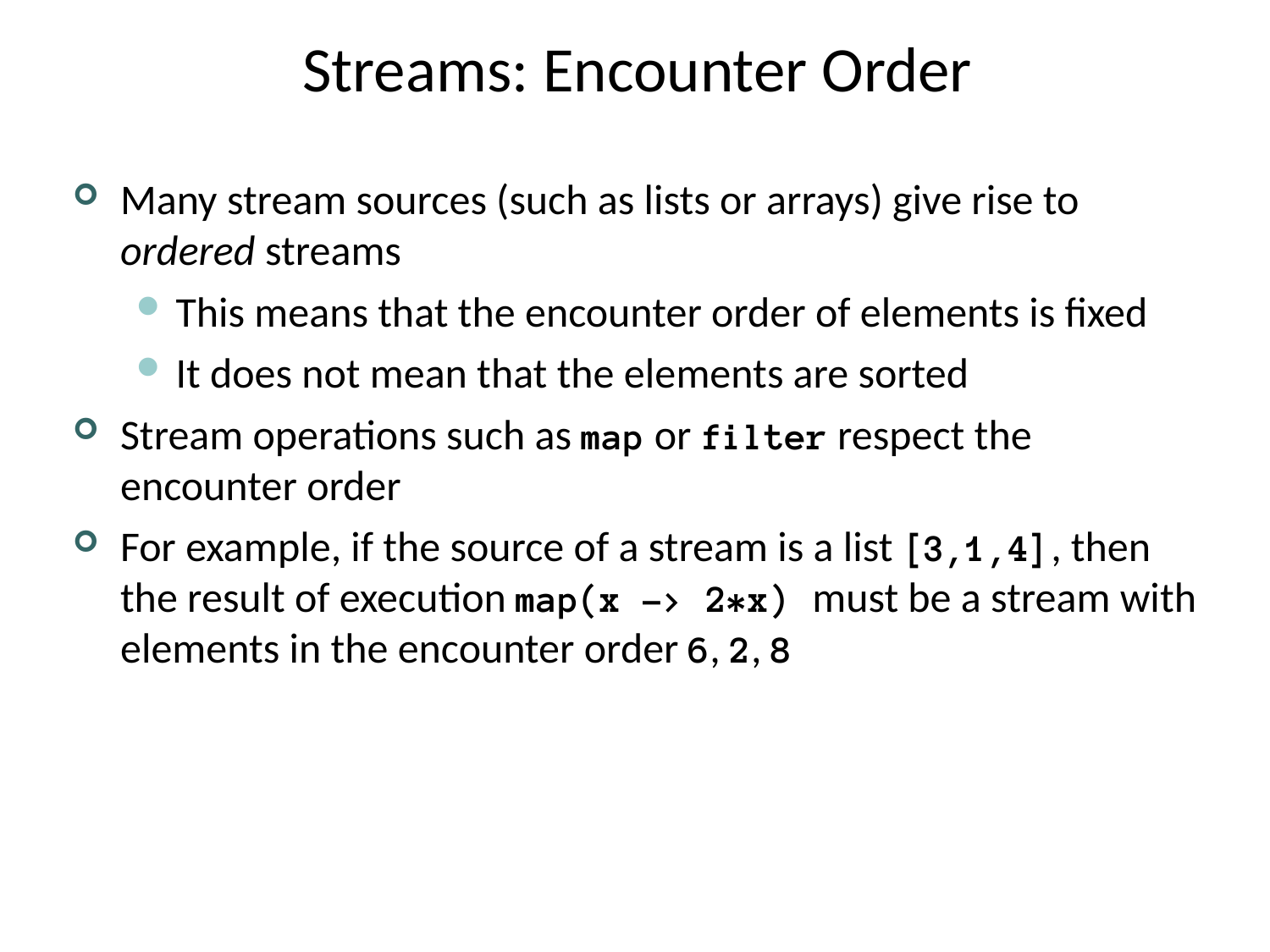

# Streams: Encounter Order
Many stream sources (such as lists or arrays) give rise to ordered streams
This means that the encounter order of elements is fixed
It does not mean that the elements are sorted
Stream operations such as map or filter respect the encounter order
For example, if the source of a stream is a list [3,1,4], then the result of execution map(x -> 2*x) must be a stream with elements in the encounter order 6, 2, 8